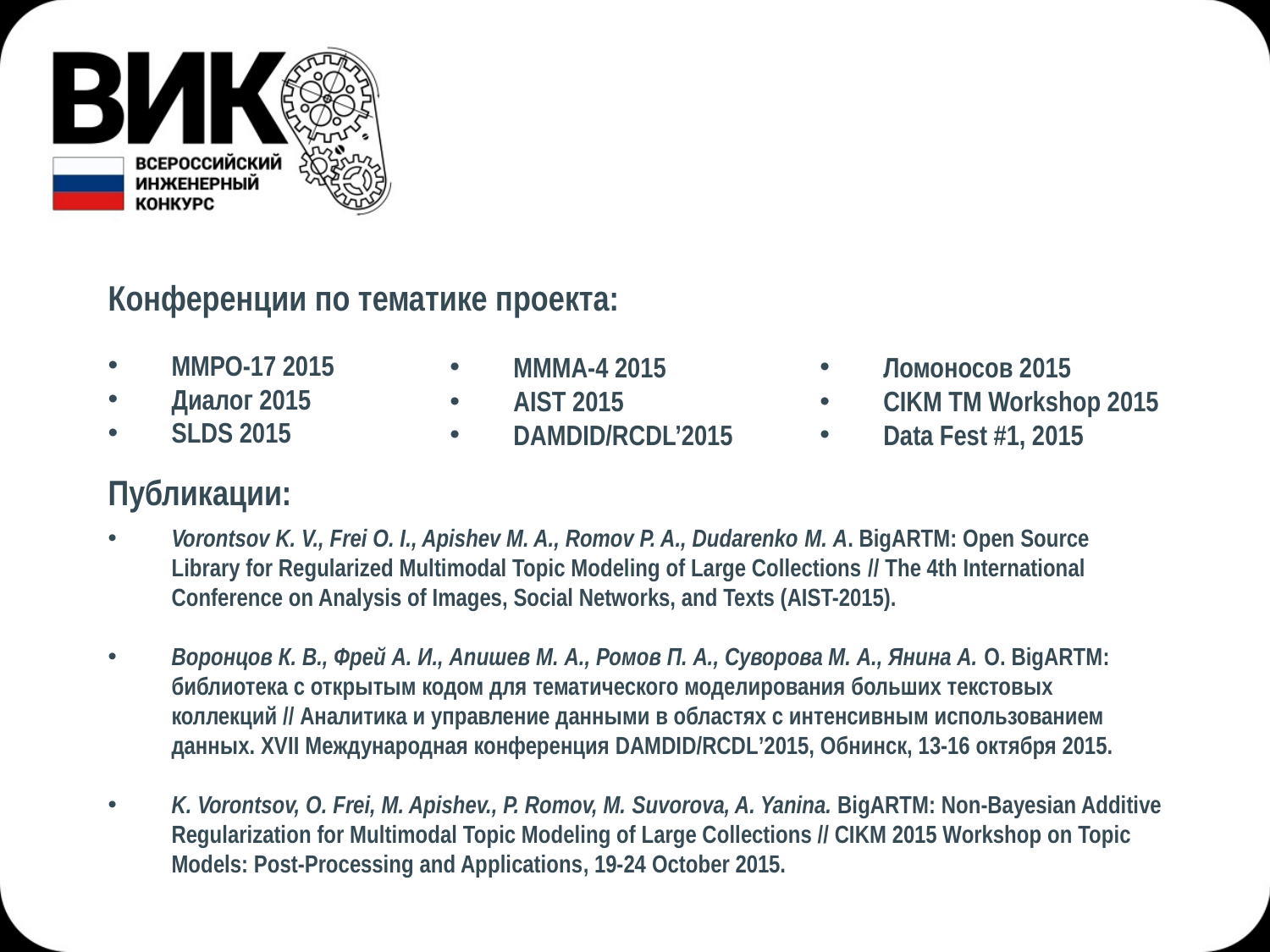

# Конференции по тематике проекта:
ММРО-17 2015
Диалог 2015
SLDS 2015

MMMA-4 2015
AIST 2015
DAMDID/RCDL’2015
Ломоносов 2015
CIKM TM Workshop 2015
Data Fest #1, 2015
Публикации:
Vorontsov K. V., Frei O. I., Apishev M. A., Romov P. A., Dudarenko M. A. BigARTM: Open Source Library for Regularized Multimodal Topic Modeling of Large Collections // The 4th International Conference on Analysis of Images, Social Networks, and Texts (AIST-2015).

Воронцов К. В., Фрей А. И., Апишев М. А., Ромов П. А., Суворова М. А., Янина А. О. BigARTM: библиотека с открытым кодом для тематического моделирования больших текстовых коллекций // Аналитика и управление данными в областях с интенсивным использованием данных. XVII Международная конференция DAMDID/RCDL’2015, Обнинск, 13-16 октября 2015.

K. Vorontsov, O. Frei, M. Apishev., P. Romov, M. Suvorova, A. Yanina. BigARTM: Non-Bayesian Additive Regularization for Multimodal Topic Modeling of Large Collections // CIKM 2015 Workshop on Topic Models: Post-Processing and Applications, 19-24 October 2015.